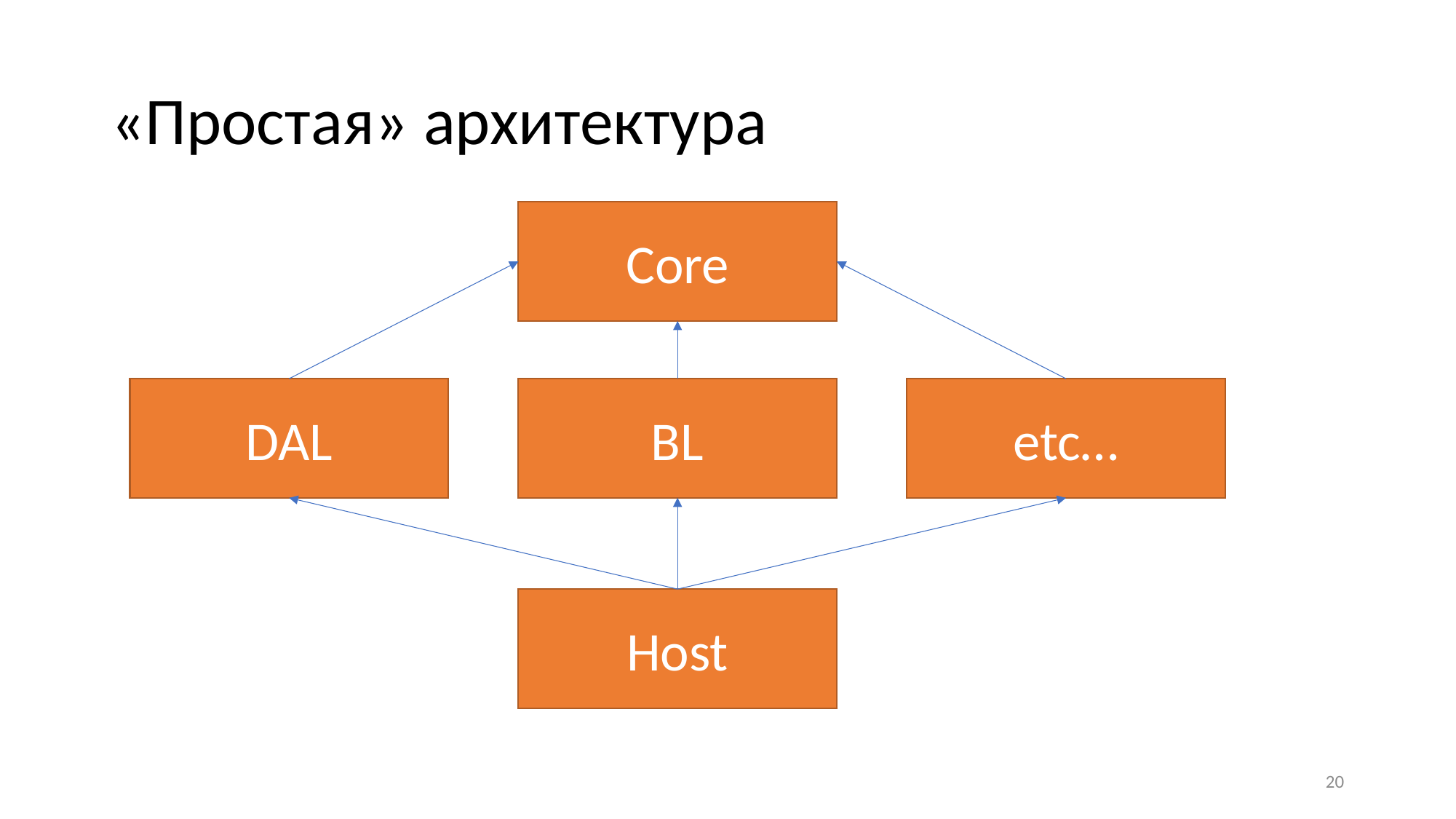

# «Простая» архитектура
Core
etc…
DAL
BL
Host
20